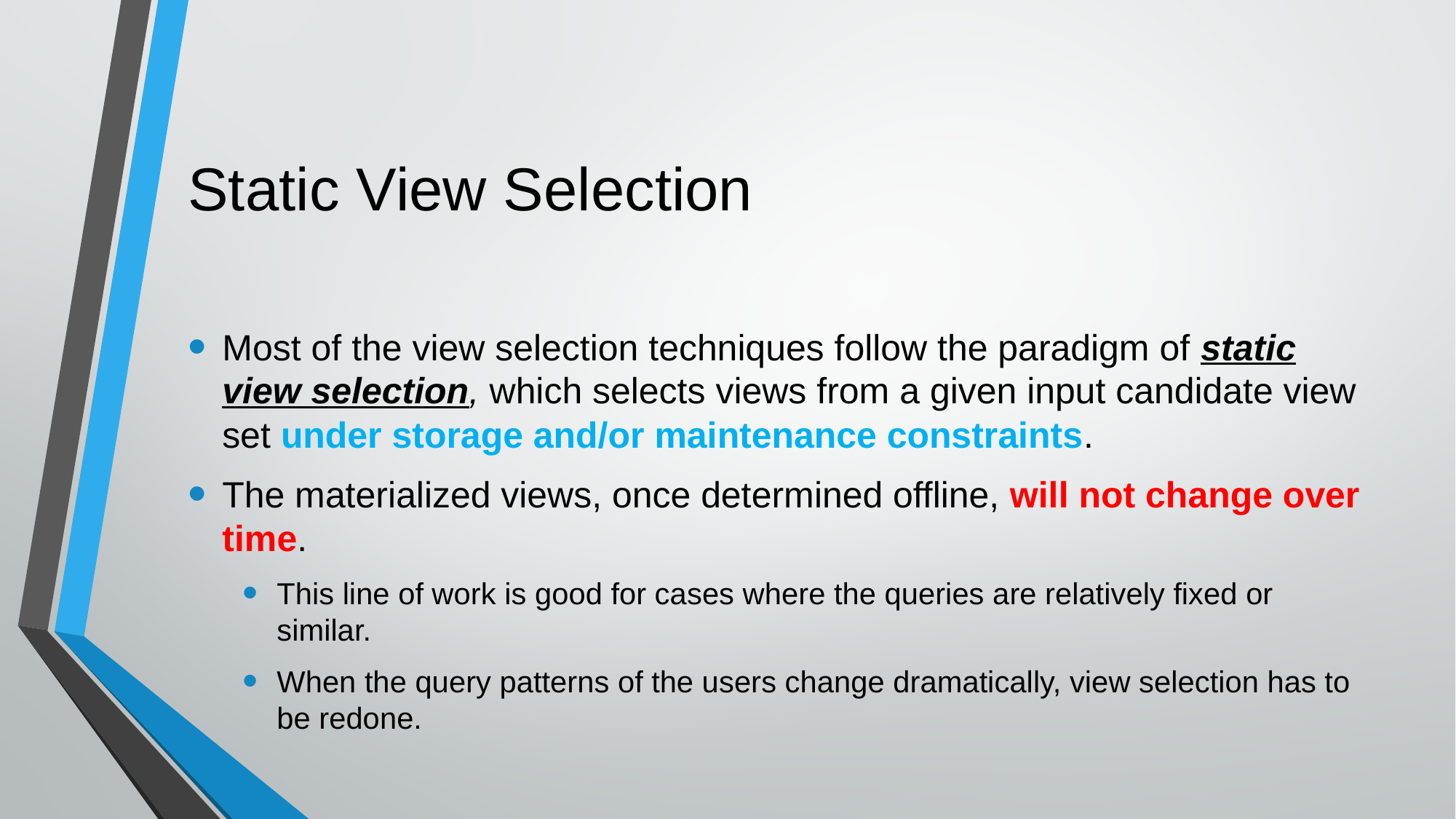

# Static View Selection
Most of the view selection techniques follow the paradigm of static view selection, which selects views from a given input candidate view set under storage and/or maintenance constraints.
The materialized views, once determined offline, will not change over time.
This line of work is good for cases where the queries are relatively fixed or similar.
When the query patterns of the users change dramatically, view selection has to be redone.